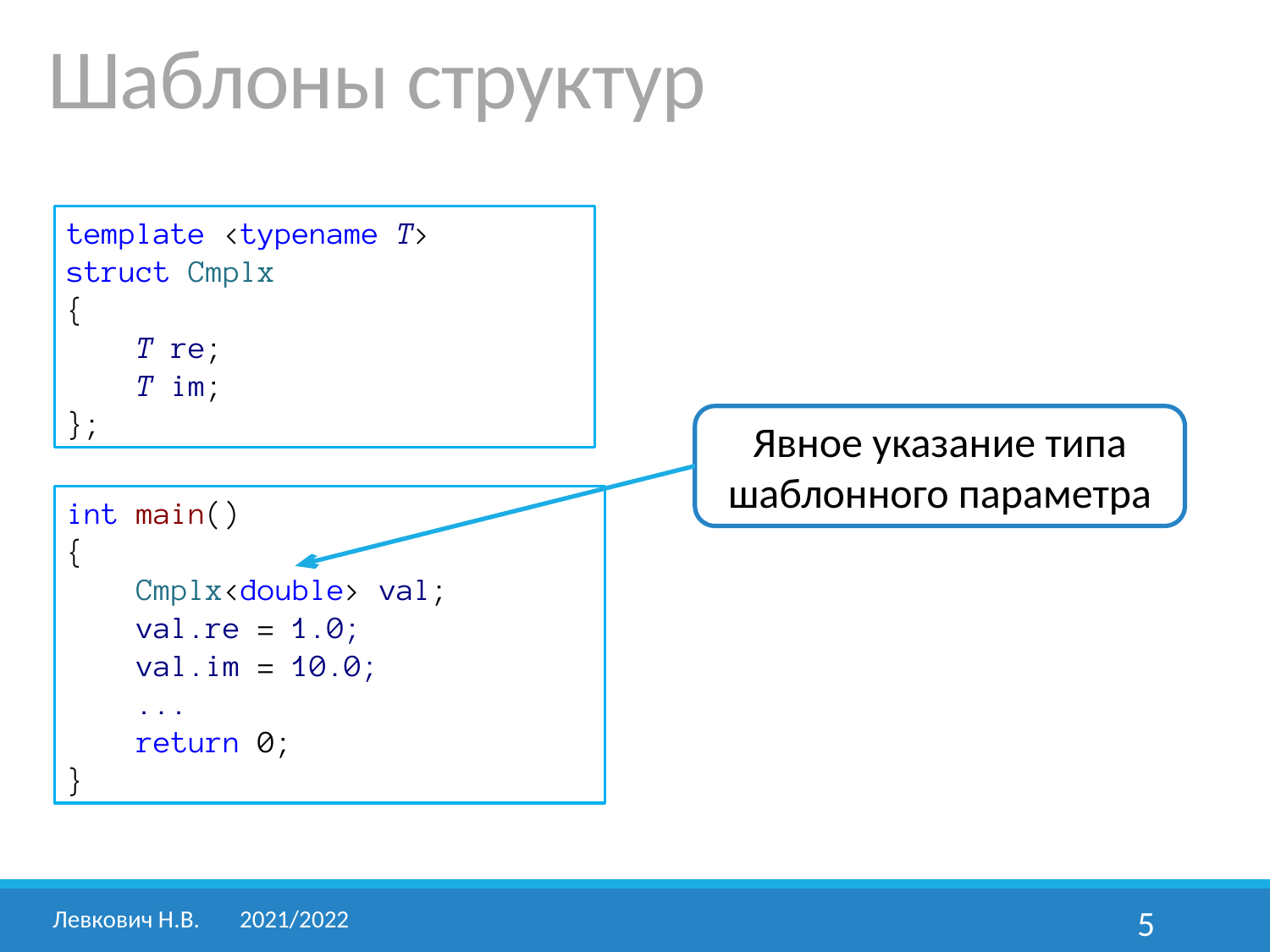

Шаблоны структур
template <typename T>
struct Cmplx
{
    T re;
    T im;
};
Явное указание типа шаблонного параметра
int main()
{
    Cmplx<double> val;
    val.re = 1.0;
    val.im = 10.0;
    ...
    return 0;
}
Левкович Н.В.	2021/2022
5